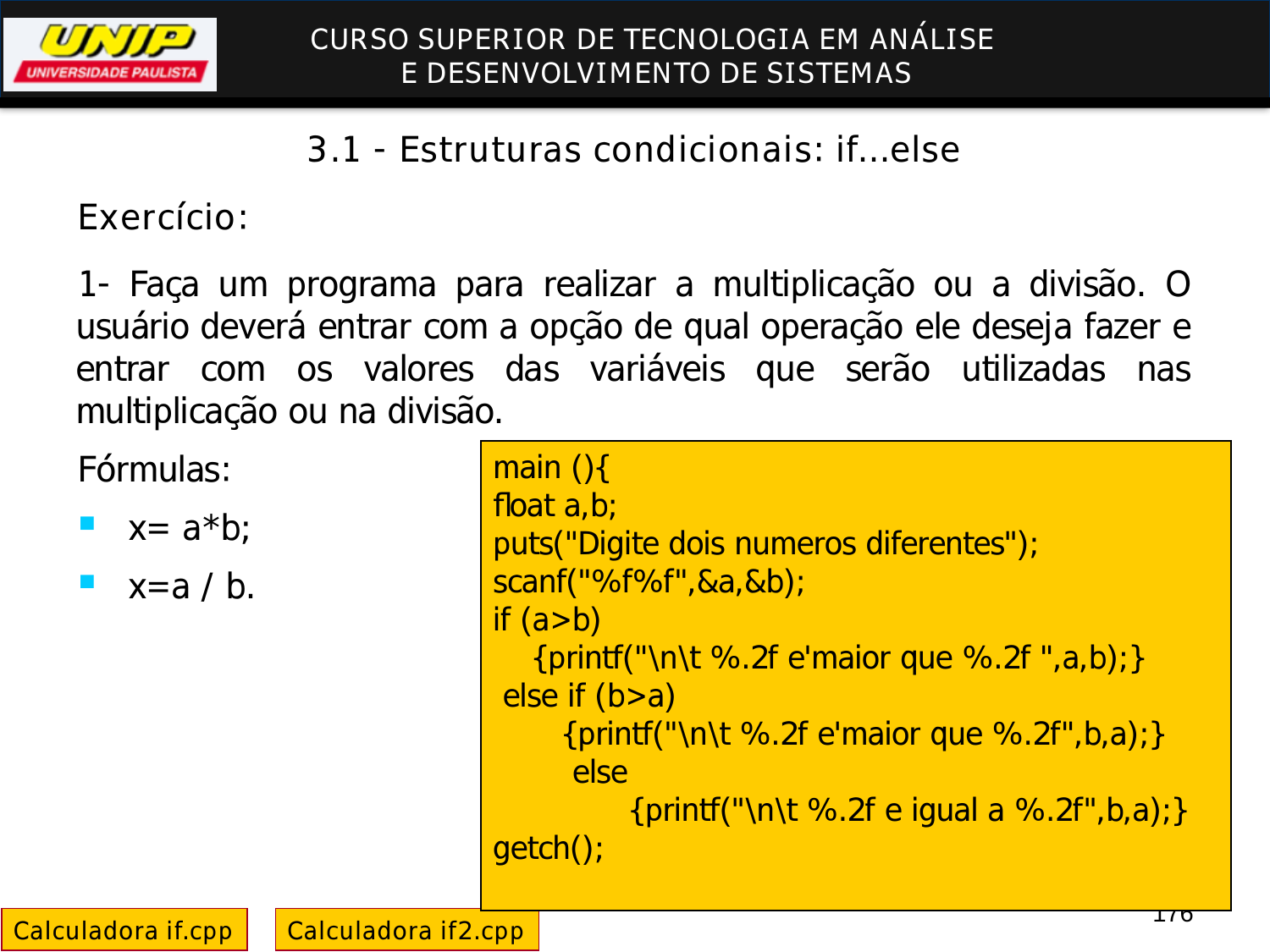

# 3.1 - Estruturas condicionais: if...else
Exercício:
1- Faça um programa para realizar a multiplicação ou a divisão. O usuário deverá entrar com a opção de qual operação ele deseja fazer e entrar com os valores das variáveis que serão utilizadas nas multiplicação ou na divisão.
Fórmulas:
   x= a*b;
   x=a / b.
main (){
float a,b;
puts("Digite dois numeros diferentes");
scanf("%f%f",&a,&b);
if (a>b)
    {printf("\n\t %.2f e'maior que %.2f ",a,b);}
 else if (b>a)
       {printf("\n\t %.2f e'maior que %.2f",b,a);}
        else
	 {printf("\n\t %.2f e igual a %.2f",b,a);}
getch();

176
Calculadora if.cpp
Calculadora if2.cpp